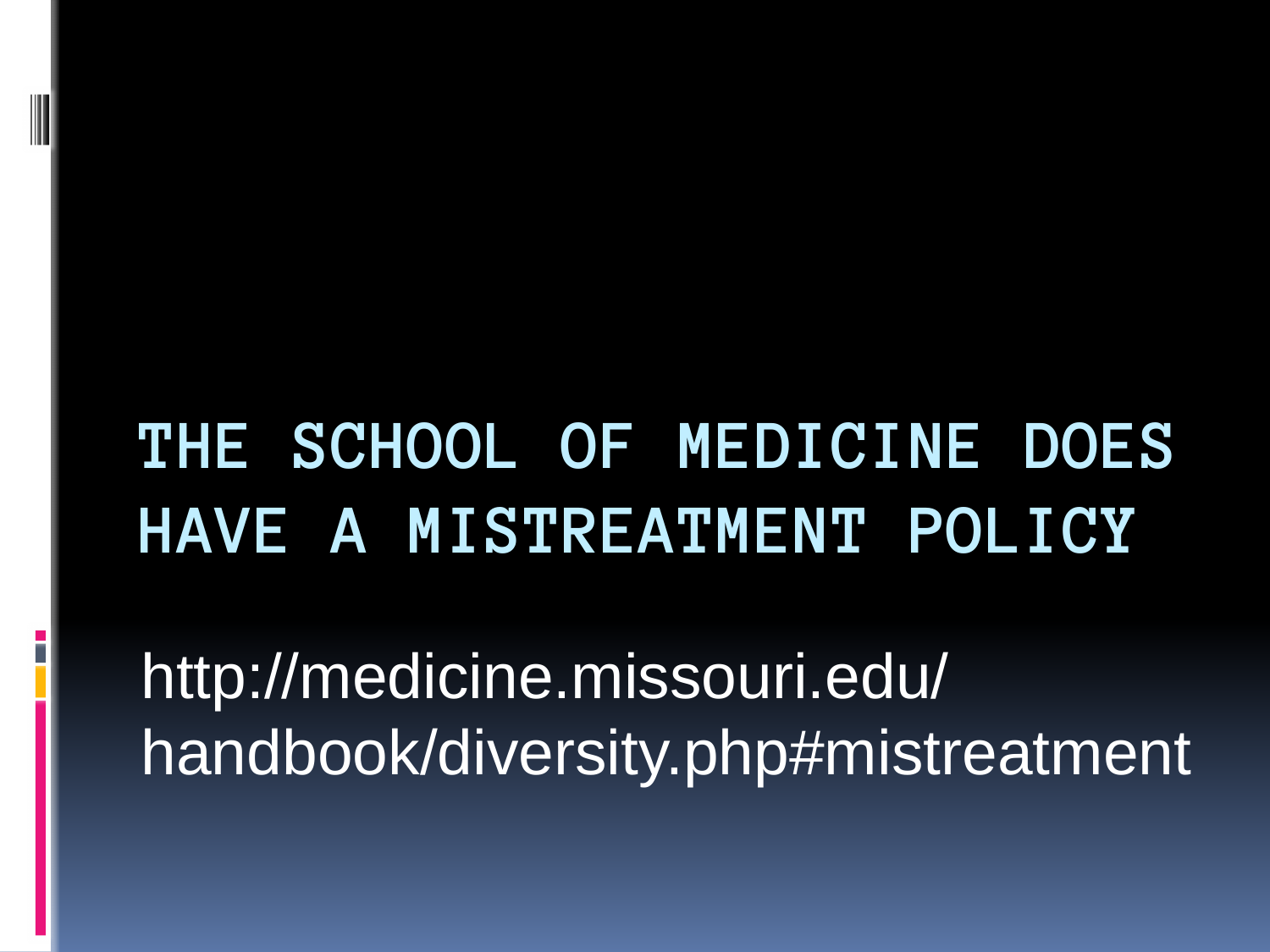

# The School of Medicine does have a mistreatment policy
http://medicine.missouri.edu/handbook/diversity.php#mistreatment